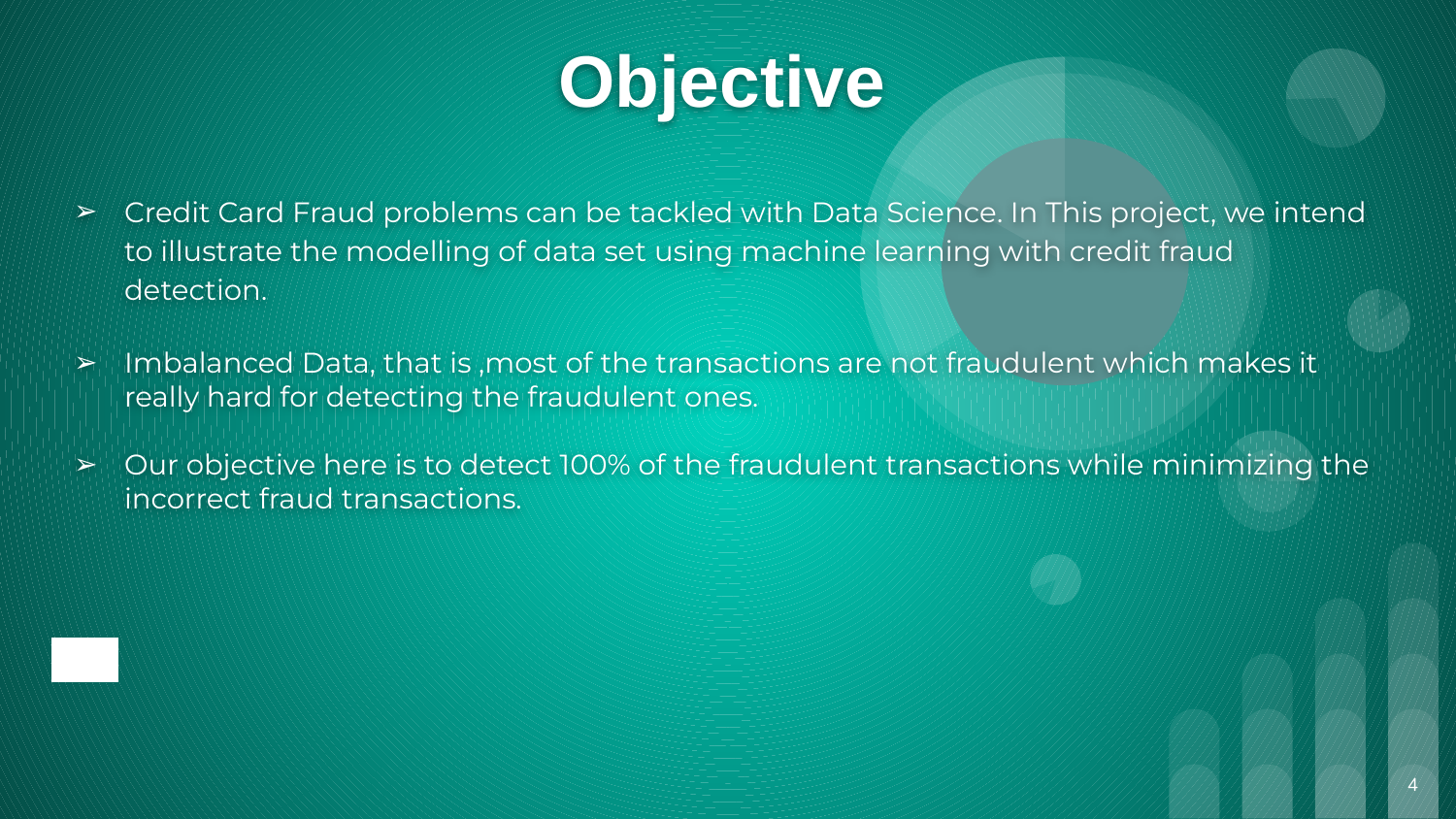

# Objective
Credit Card Fraud problems can be tackled with Data Science. In This project, we intend to illustrate the modelling of data set using machine learning with credit fraud detection.

Imbalanced Data, that is ,most of the transactions are not fraudulent which makes it really hard for detecting the fraudulent ones.

Our objective here is to detect 100% of the fraudulent transactions while minimizing the incorrect fraud transactions.

4